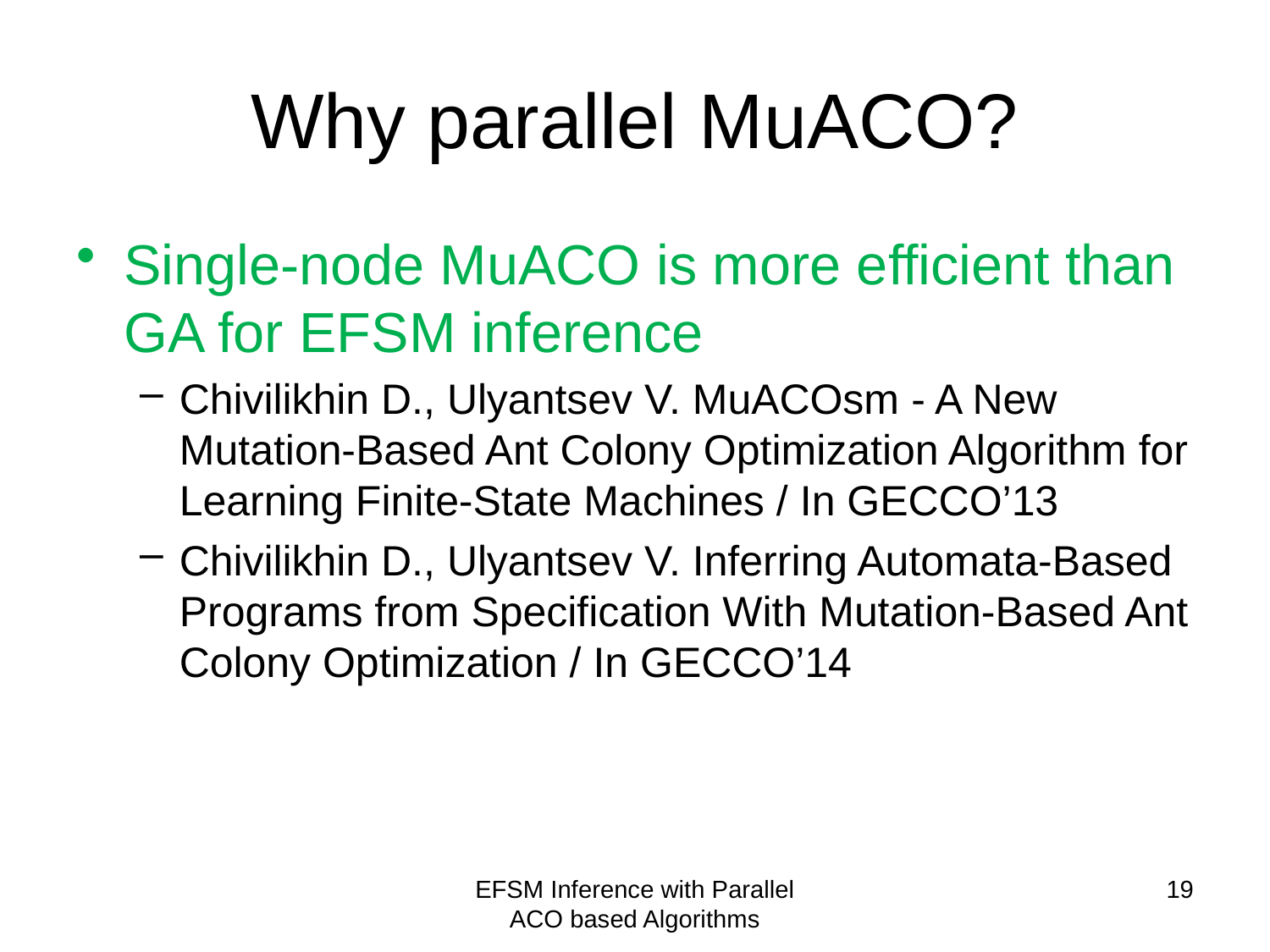

# Why parallel MuACO?
Single-node MuACO is more efficient than GA for EFSM inference
Chivilikhin D., Ulyantsev V. MuACOsm - A New Mutation-Based Ant Colony Optimization Algorithm for Learning Finite-State Machines / In GECCO’13
Chivilikhin D., Ulyantsev V. Inferring Automata-Based Programs from Specification With Mutation-Based Ant Colony Optimization / In GECCO’14
EFSM Inference with Parallel ACO based Algorithms
19